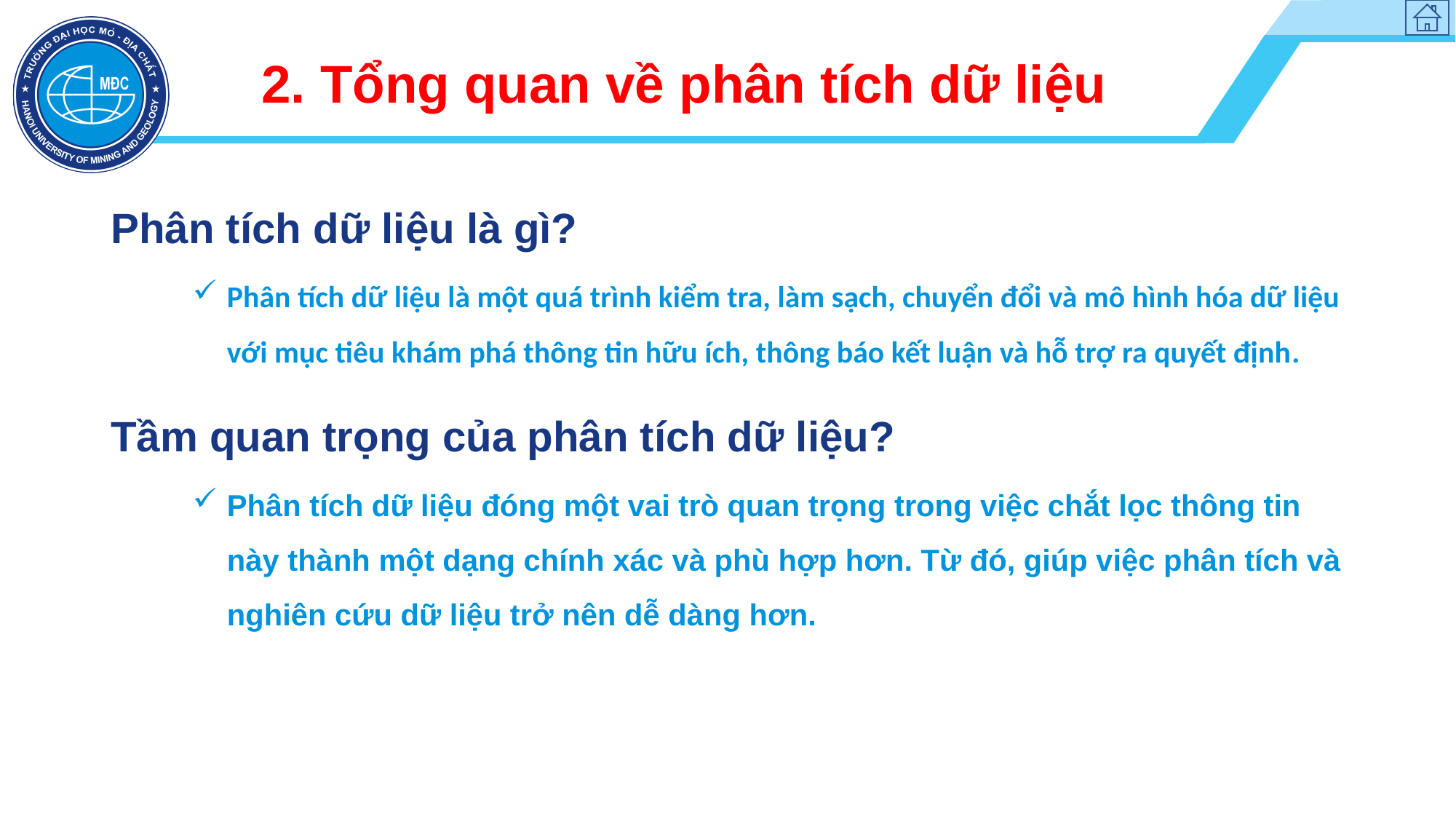

# 2. Tổng quan về phân tích dữ liệu
Phân tích dữ liệu là gì?
Phân tích dữ liệu là một quá trình kiểm tra, làm sạch, chuyển đổi và mô hình hóa dữ liệu với mục tiêu khám phá thông tin hữu ích, thông báo kết luận và hỗ trợ ra quyết định.
Tầm quan trọng của phân tích dữ liệu?
Phân tích dữ liệu đóng một vai trò quan trọng trong việc chắt lọc thông tin này thành một dạng chính xác và phù hợp hơn. Từ đó, giúp việc phân tích và nghiên cứu dữ liệu trở nên dễ dàng hơn.